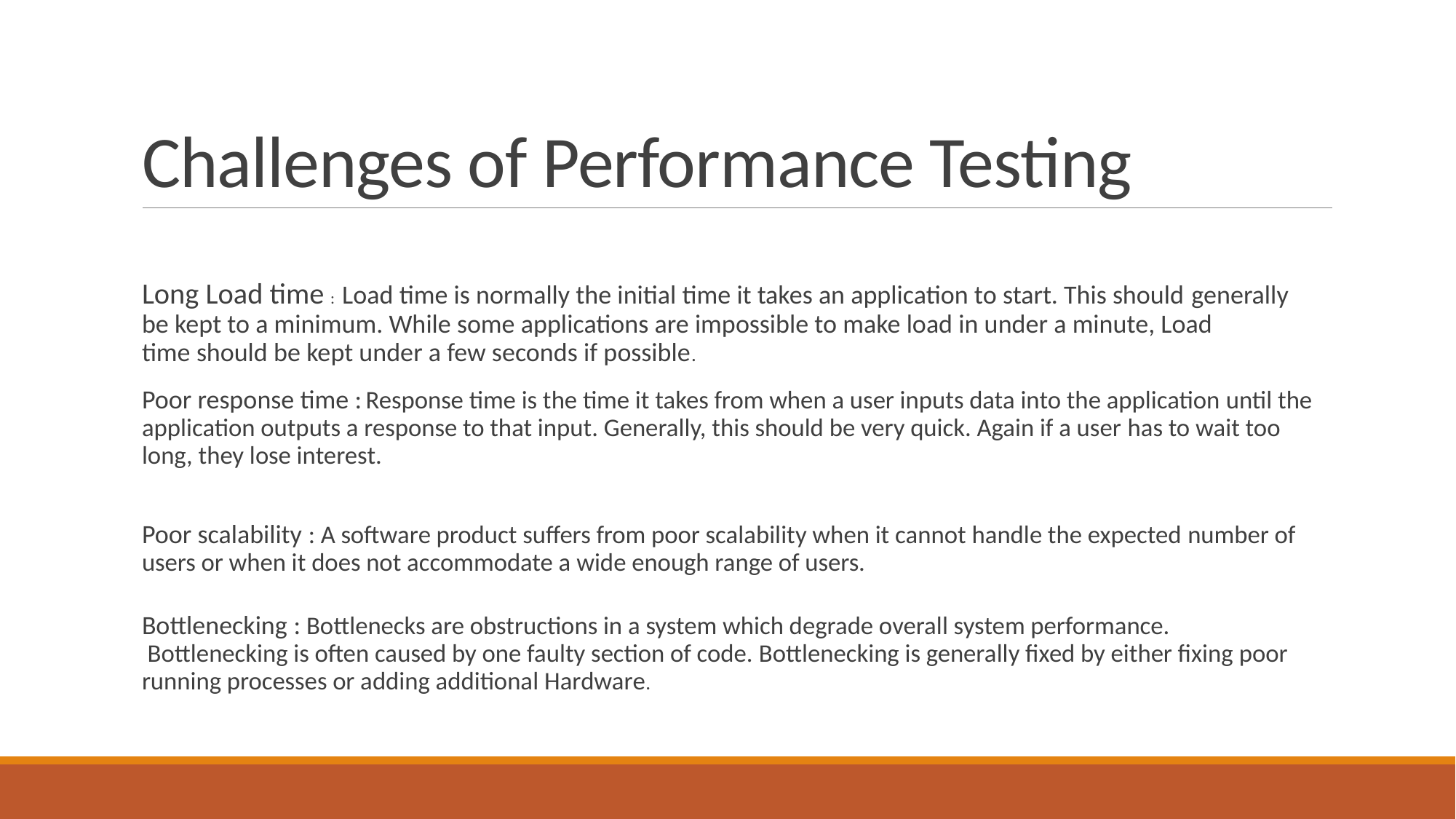

# Challenges of Performance Testing
                                                                                                                                                                                                                                                                                                                                                                                                  
Long Load time :  Load time is normally the initial time it takes an application to start. This should generally be kept to a minimum. While some applications are impossible to make load in under a minute, Load time should be kept under a few seconds if possible.
Poor response time : Response time is the time it takes from when a user inputs data into the application until the application outputs a response to that input. Generally, this should be very quick. Again if a user has to wait too long, they lose interest.

Poor scalability : A software product suffers from poor scalability when it cannot handle the expected number of users or when it does not accommodate a wide enough range of users. 
Bottlenecking : Bottlenecks are obstructions in a system which degrade overall system performance.  Bottlenecking is often caused by one faulty section of code. Bottlenecking is generally fixed by either fixing poor running processes or adding additional Hardware.